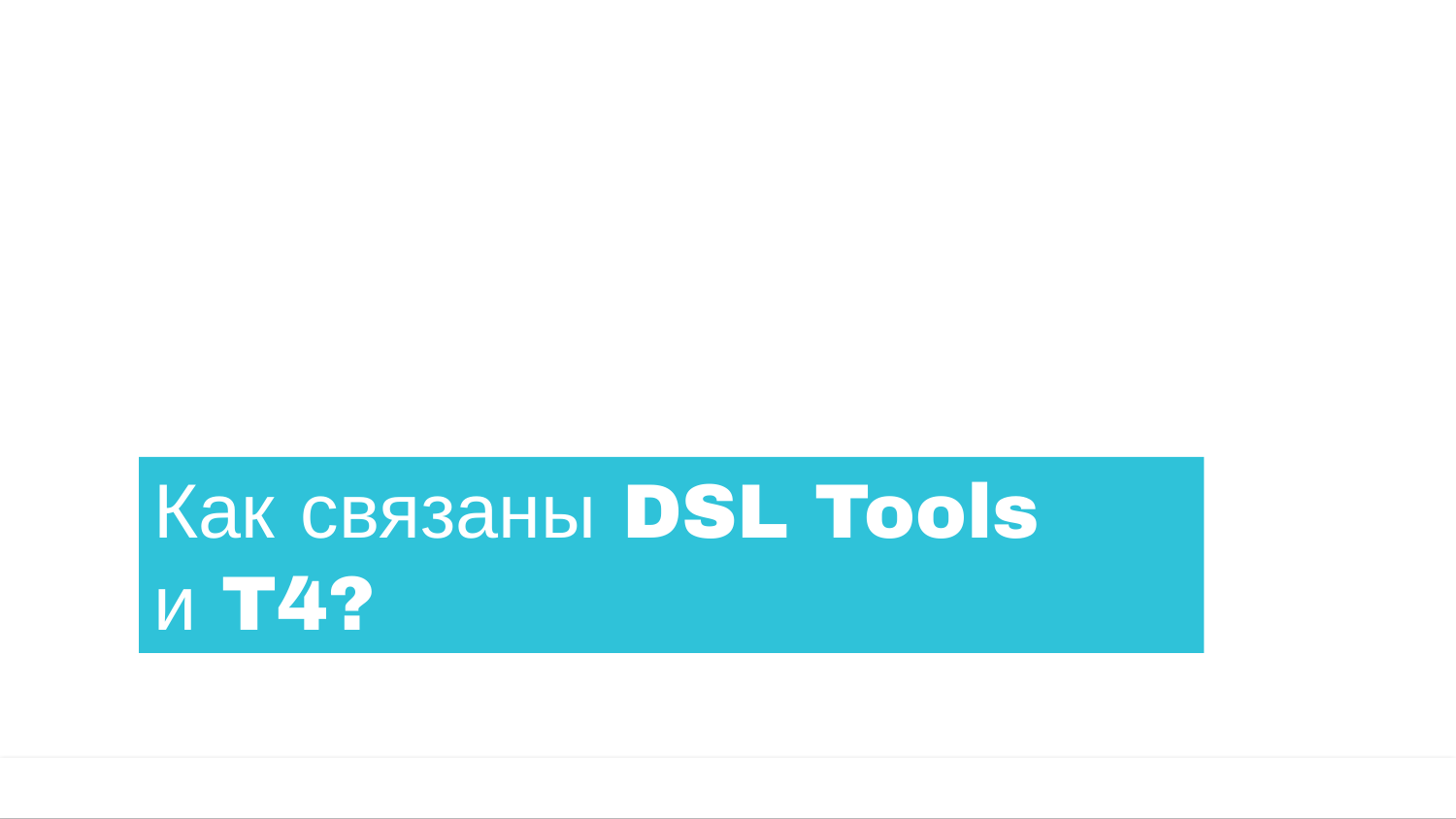

# Как связаны DSL Tools и T4?